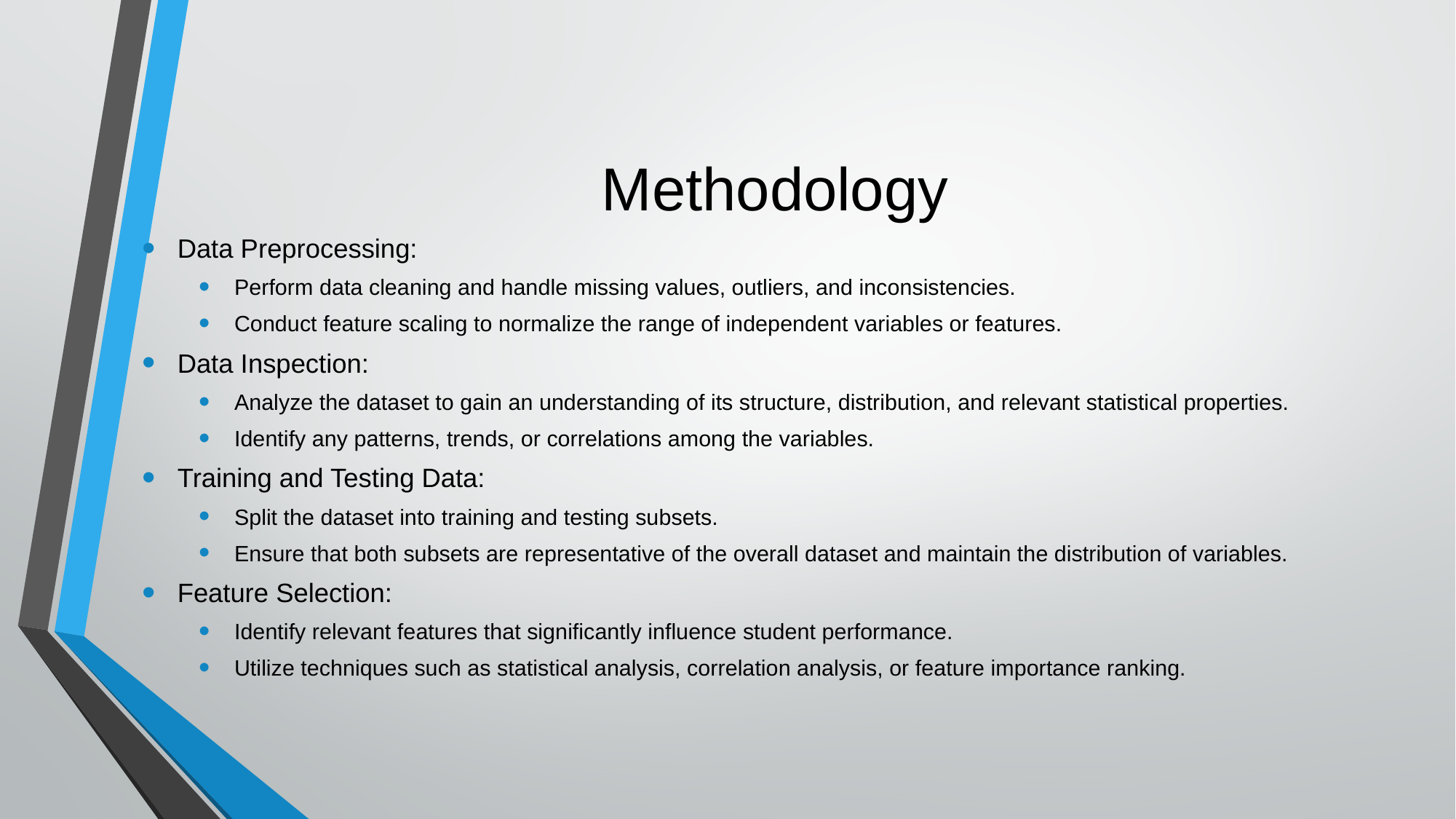

# Methodology
Data Preprocessing:
Perform data cleaning and handle missing values, outliers, and inconsistencies.
Conduct feature scaling to normalize the range of independent variables or features.
Data Inspection:
Analyze the dataset to gain an understanding of its structure, distribution, and relevant statistical properties.
Identify any patterns, trends, or correlations among the variables.
Training and Testing Data:
Split the dataset into training and testing subsets.
Ensure that both subsets are representative of the overall dataset and maintain the distribution of variables.
Feature Selection:
Identify relevant features that significantly influence student performance.
Utilize techniques such as statistical analysis, correlation analysis, or feature importance ranking.